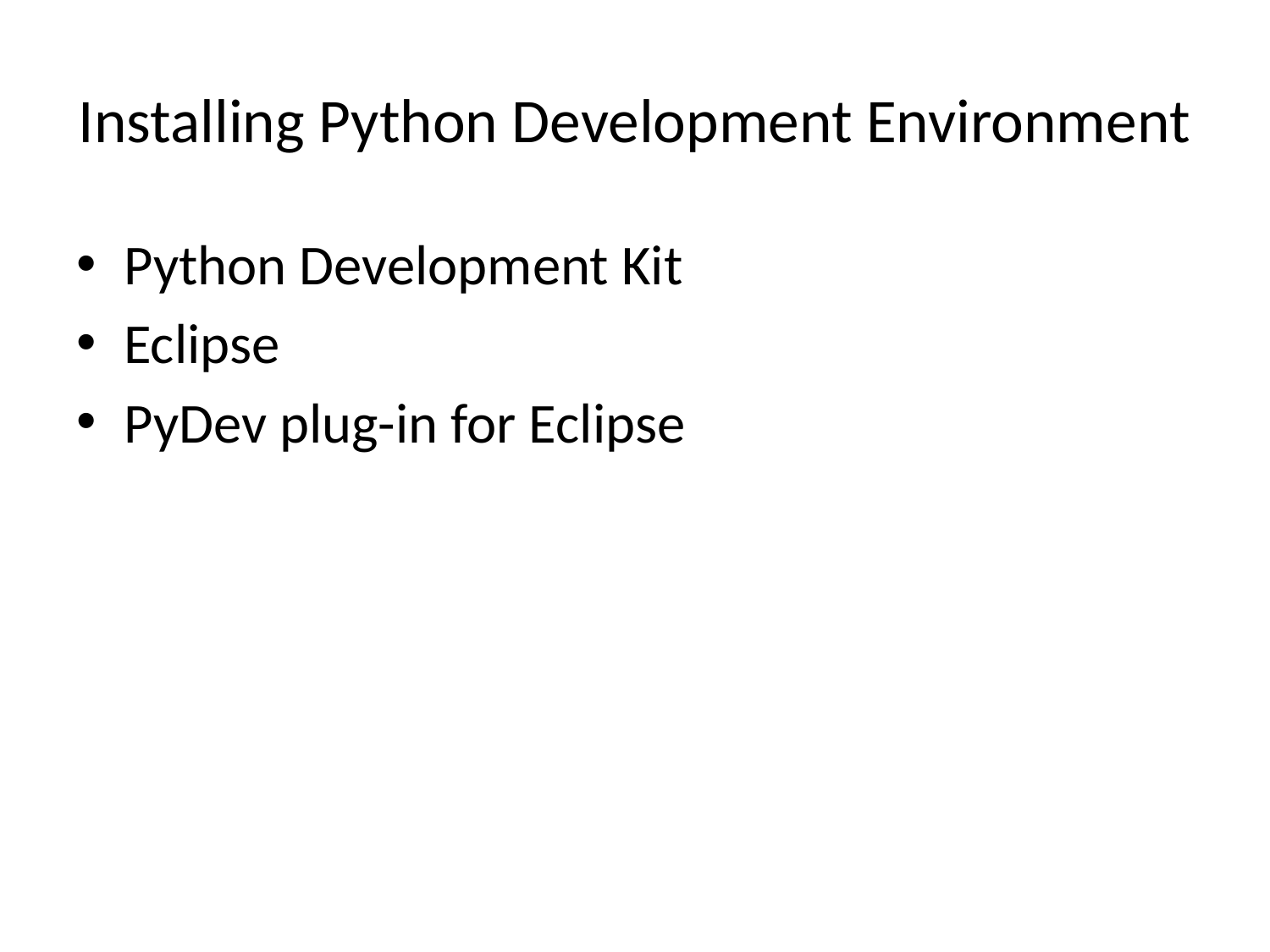

# Installing Python Development Environment
Python Development Kit
Eclipse
PyDev plug-in for Eclipse